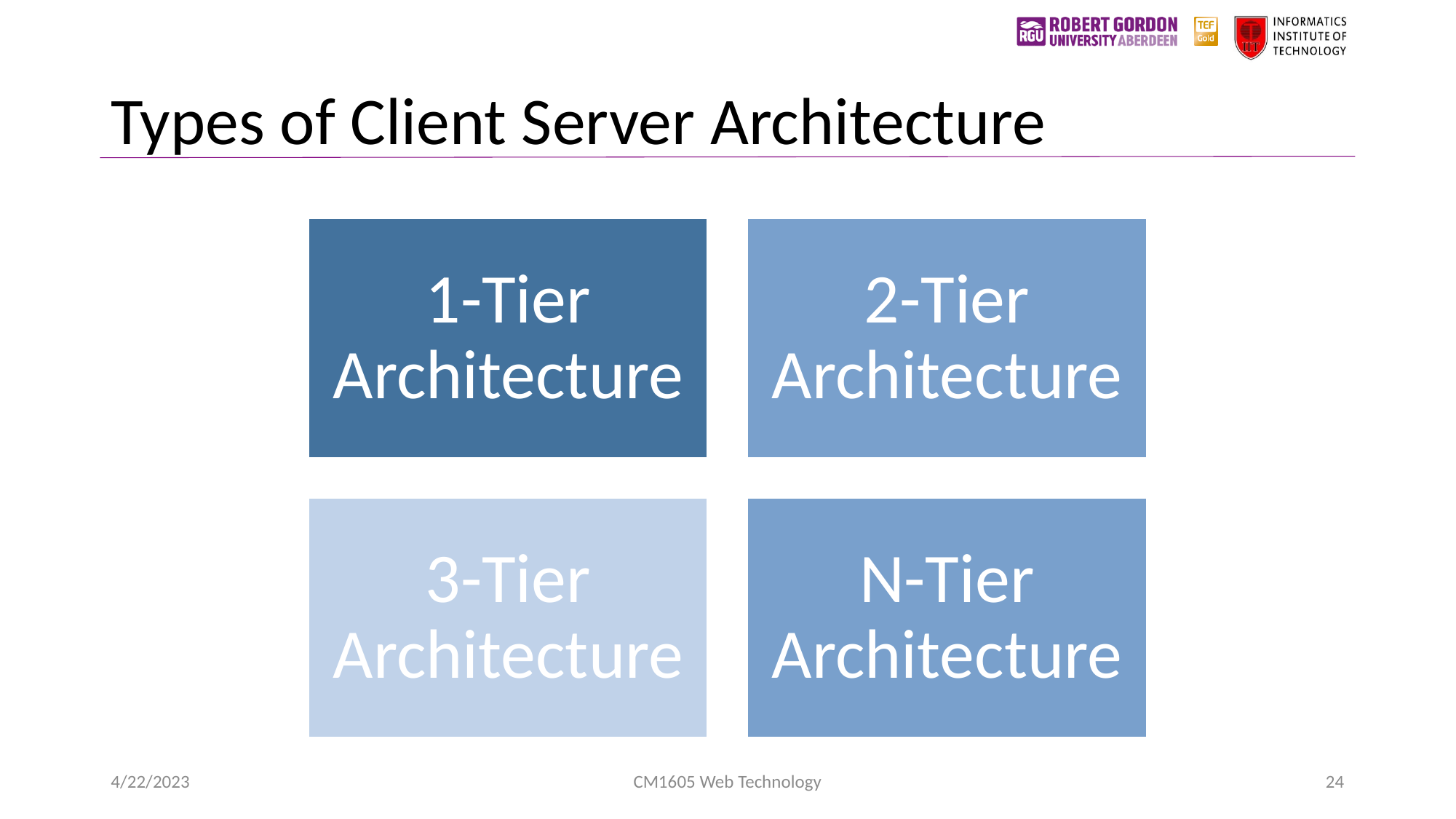

# Types of Client Server Architecture
1-Tier Architecture
2-Tier Architecture
3-Tier Architecture
N-Tier Architecture
4/22/2023
CM1605 Web Technology
24